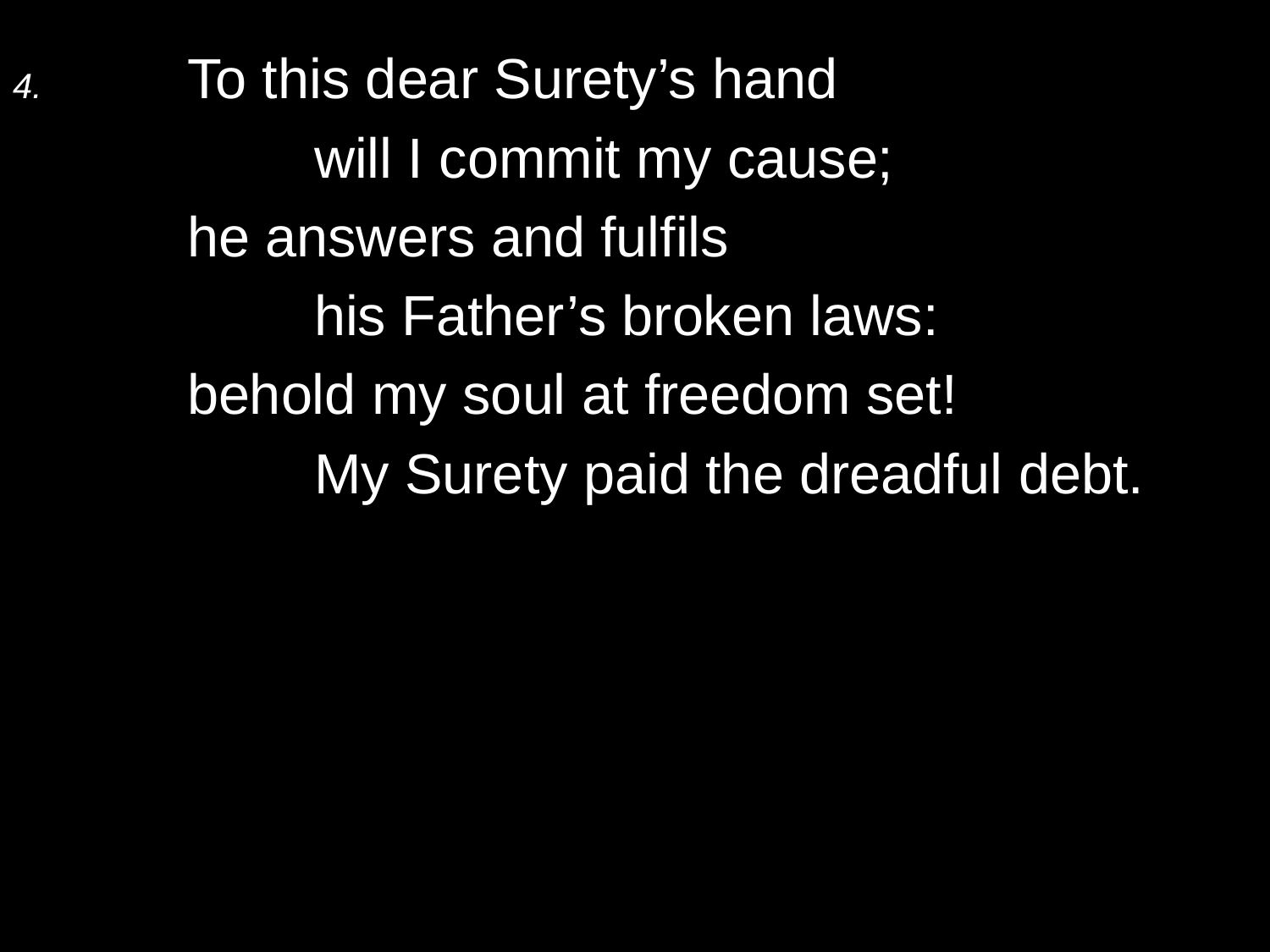

4.	To this dear Surety’s hand
		will I commit my cause;
	he answers and fulfils
		his Father’s broken laws:
	behold my soul at freedom set!
		My Surety paid the dreadful debt.